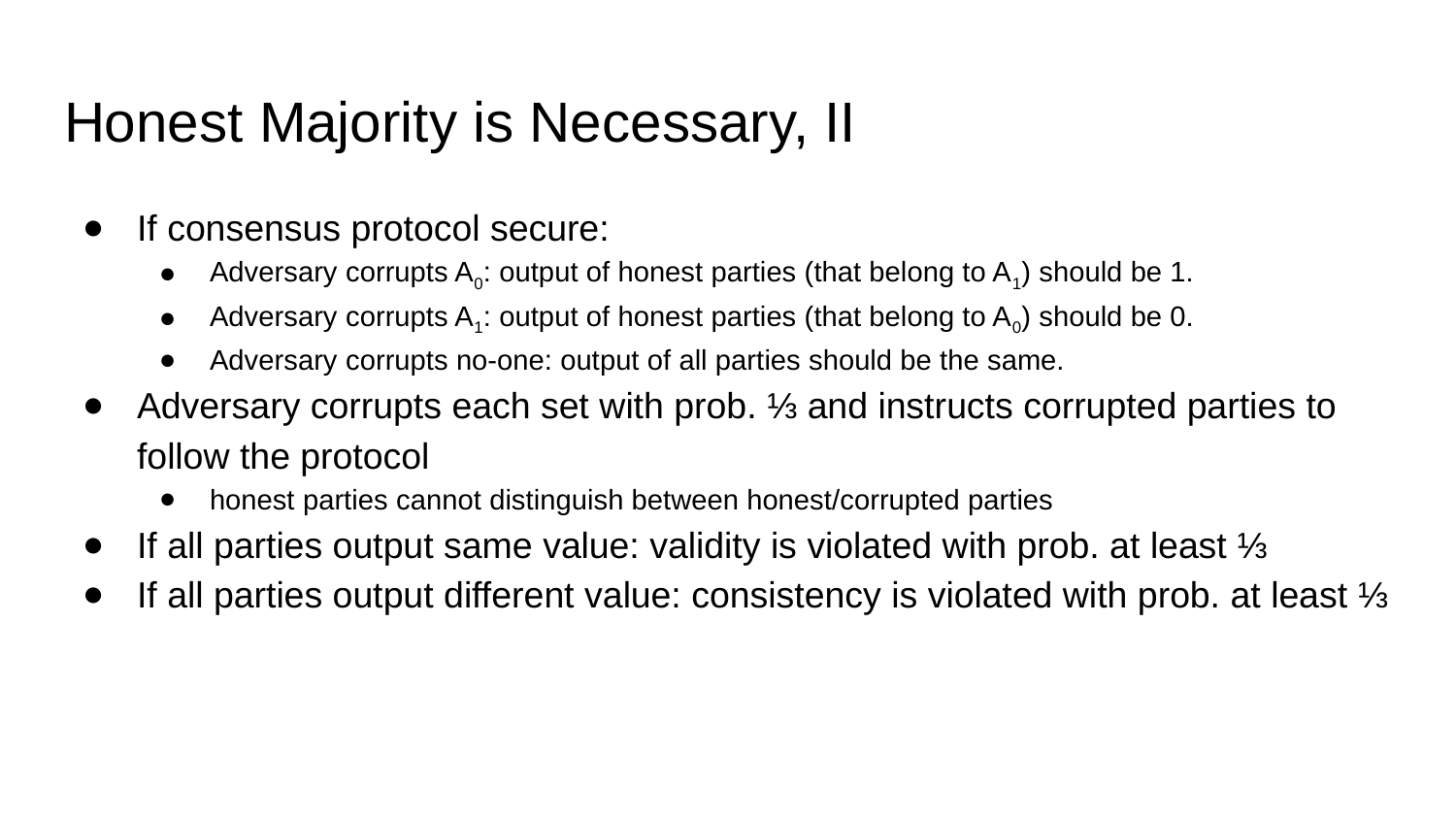

# Honest Majority is Necessary, II
If consensus protocol secure:
Adversary corrupts A0: output of honest parties (that belong to A1) should be 1.
Adversary corrupts A1: output of honest parties (that belong to A0) should be 0.
Adversary corrupts no-one: output of all parties should be the same.
Adversary corrupts each set with prob. ⅓ and instructs corrupted parties to follow the protocol
honest parties cannot distinguish between honest/corrupted parties
If all parties output same value: validity is violated with prob. at least ⅓
If all parties output different value: consistency is violated with prob. at least ⅓